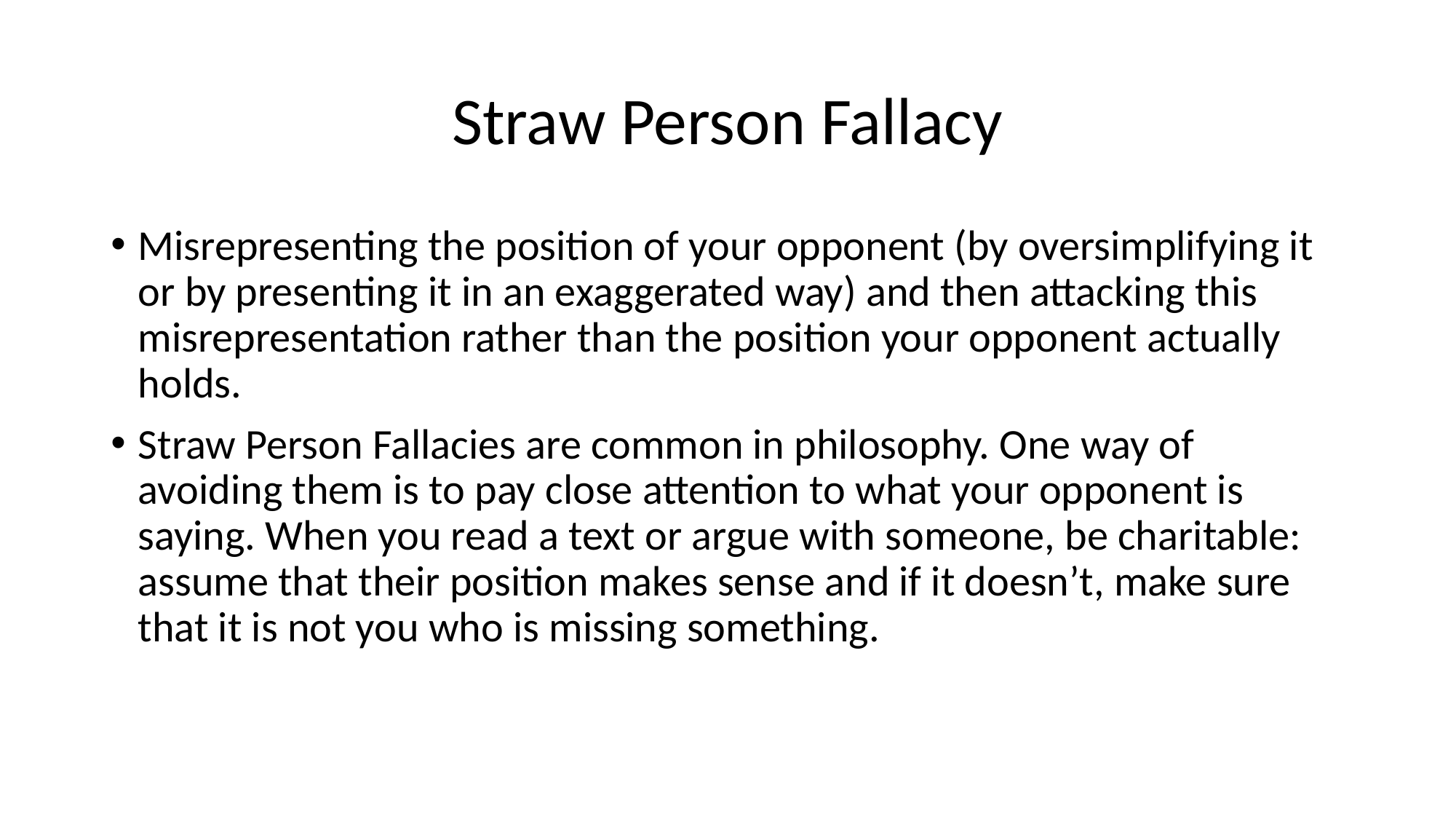

# Straw Person Fallacy
Misrepresenting the position of your opponent (by oversimplifying it or by presenting it in an exaggerated way) and then attacking this misrepresentation rather than the position your opponent actually holds.
Straw Person Fallacies are common in philosophy. One way of avoiding them is to pay close attention to what your opponent is saying. When you read a text or argue with someone, be charitable: assume that their position makes sense and if it doesn’t, make sure that it is not you who is missing something.